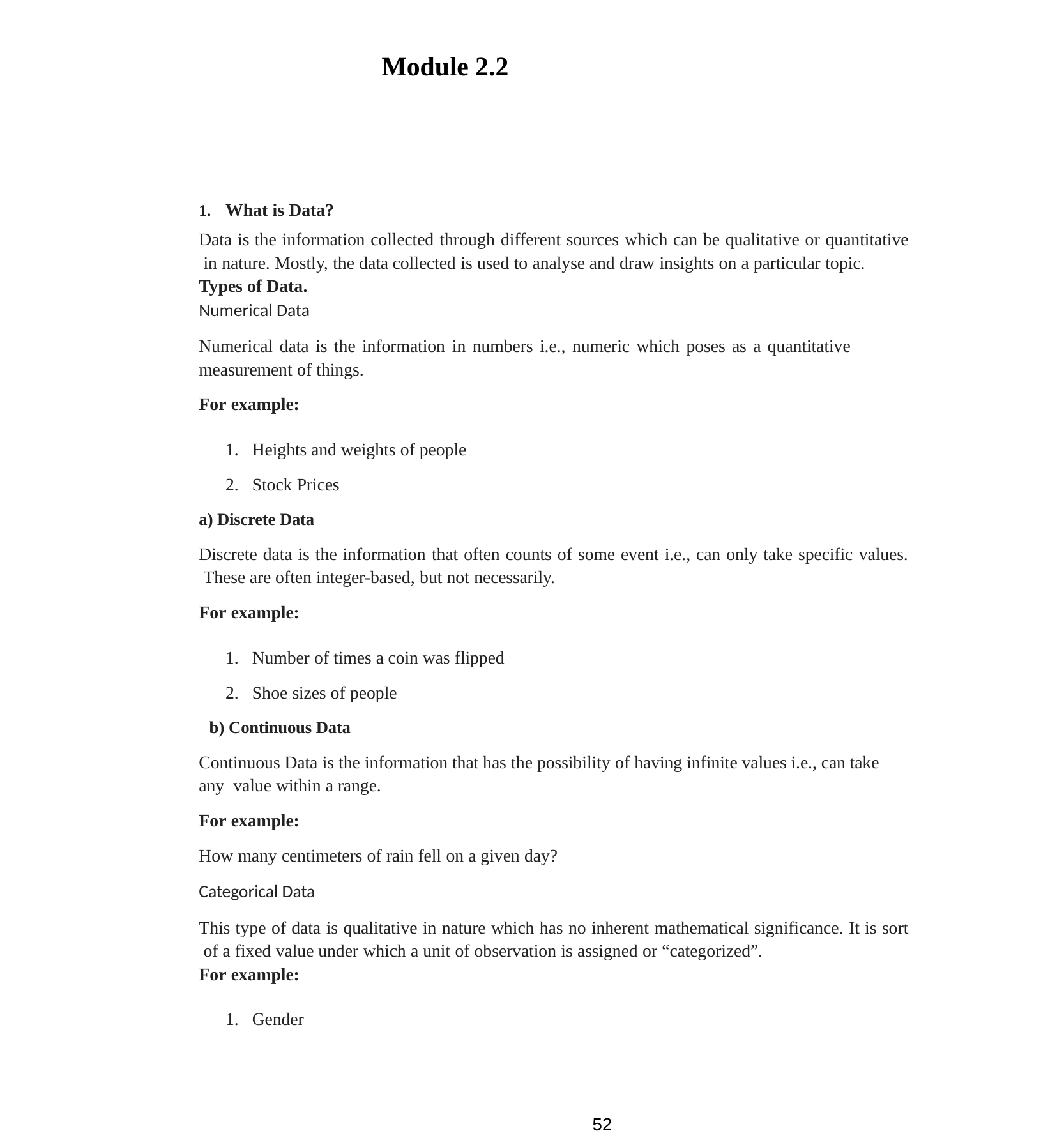

Module 2.2

What is Data?
Data is the information collected through different sources which can be qualitative or quantitative  in nature. Mostly, the data collected is used to analyse and draw insights on a particular topic.
Types of Data.
Numerical Data
Numerical data is the information in numbers i.e., numeric which poses as a quantitative  measurement of things.
For example:

Heights and weights of people
Stock Prices
Discrete Data
Discrete data is the information that often counts of some event i.e., can only take specific values.  These are often integer-based, but not necessarily.
For example:

Number of times a coin was flipped
Shoe sizes of people
Continuous Data
Continuous Data is the information that has the possibility of having infinite values i.e., can take any  value within a range.
For example:
How many centimeters of rain fell on a given day?
Categorical Data
This type of data is qualitative in nature which has no inherent mathematical significance. It is sort  of a fixed value under which a unit of observation is assigned or “categorized”.
For example:

Gender

52